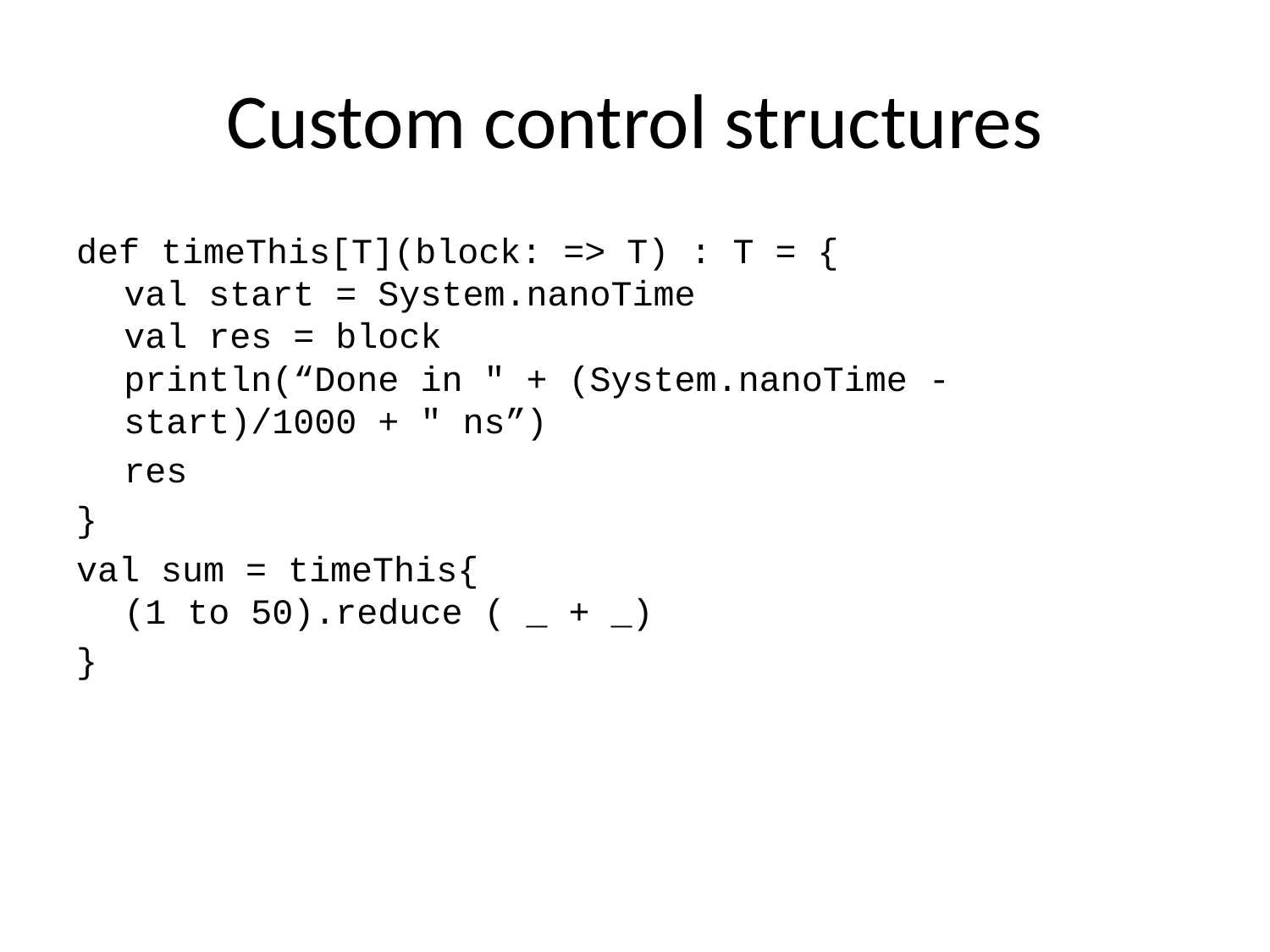

# Custom control structures
def timeThis[T](block: => T) : T = {
val start = System.nanoTime
val res = block
println(“Done in " + (System.nanoTime - start)/1000 + " ns”)
	res
}
val sum = timeThis{
(1 to 50).reduce ( _ + _)
}